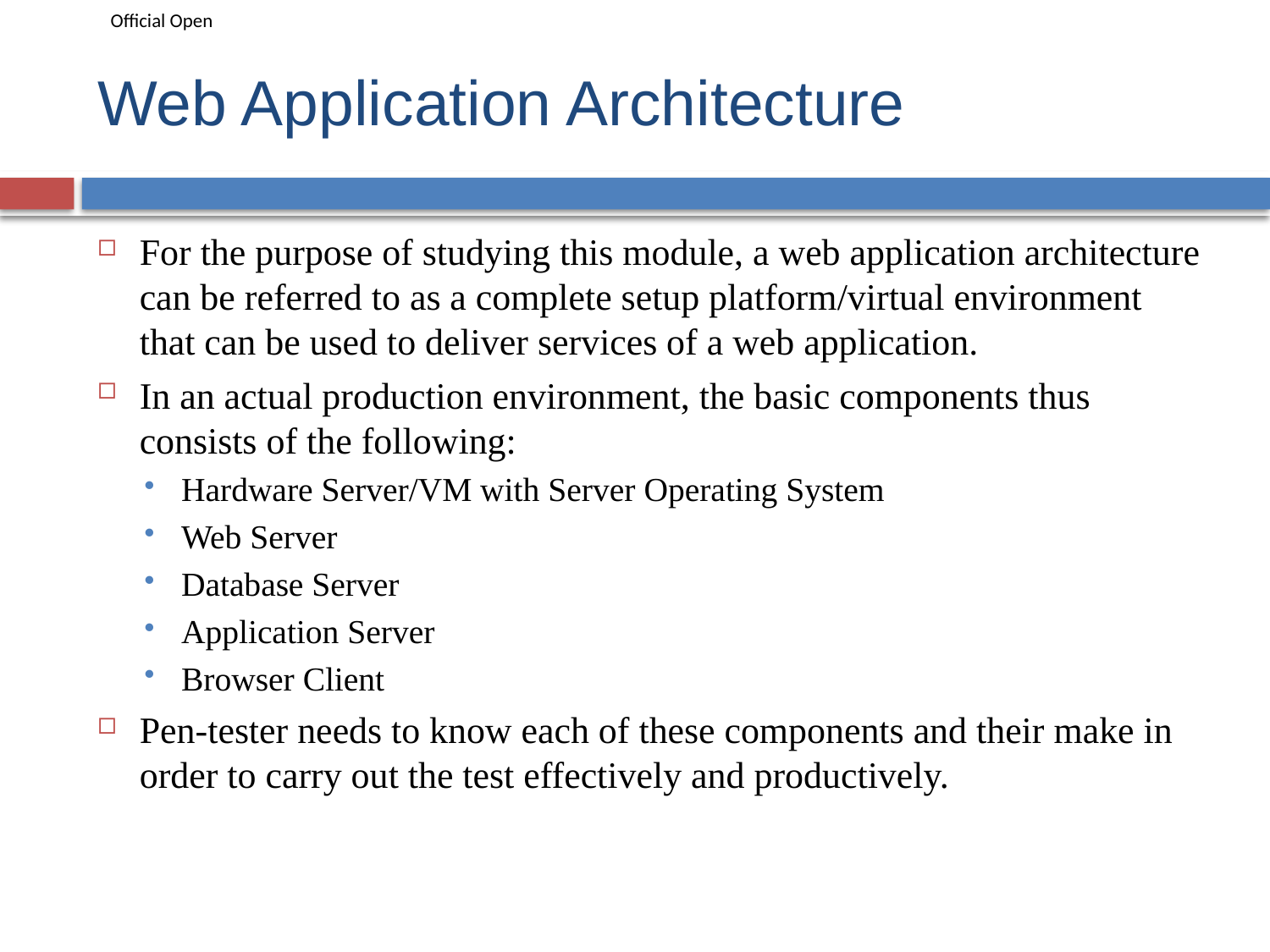

# Web Application Architecture
For the purpose of studying this module, a web application architecture can be referred to as a complete setup platform/virtual environment that can be used to deliver services of a web application.
In an actual production environment, the basic components thus consists of the following:
Hardware Server/VM with Server Operating System
Web Server
Database Server
Application Server
Browser Client
Pen-tester needs to know each of these components and their make in order to carry out the test effectively and productively.